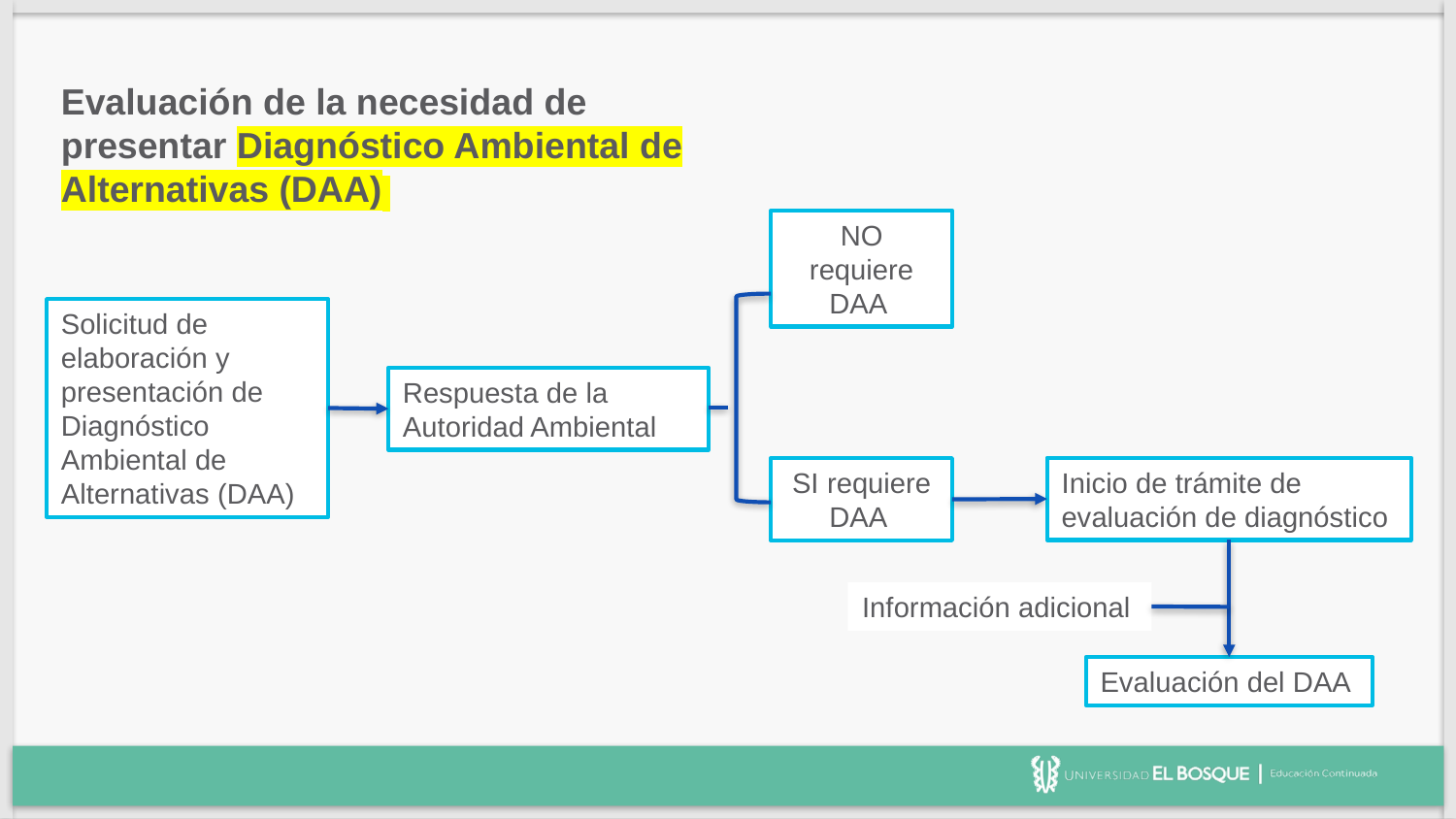

Evaluación de la necesidad de presentar Diagnóstico Ambiental de Alternativas (DAA)
NO requiere DAA

Solicitud de elaboración y presentación de Diagnóstico Ambiental de Alternativas (DAA)
Respuesta de la Autoridad Ambiental
Inicio de trámite de evaluación de diagnóstico
SI requiere DAA
Información adicional
Evaluación del DAA